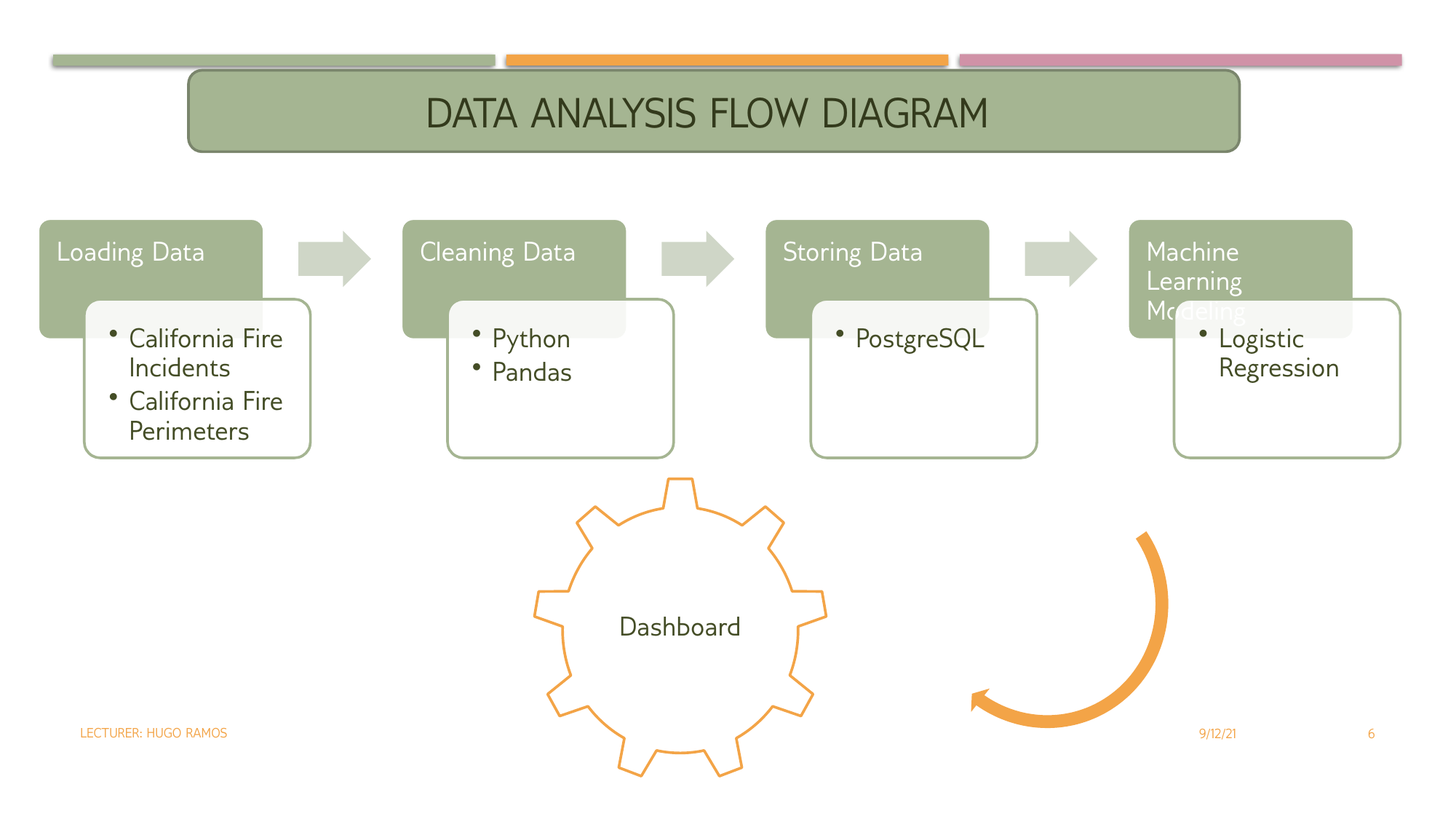

Loading Data
California Fire Incidents
California Fire Perimeters

Cleaning Data
Python
Pandas

Storing Data
PostgreSQL

Machine Learning Modeling
Logistic Regression
Data Analysis Flow Diagram
Dashboard
Lecturer: Hugo Ramos
9/12/21
6